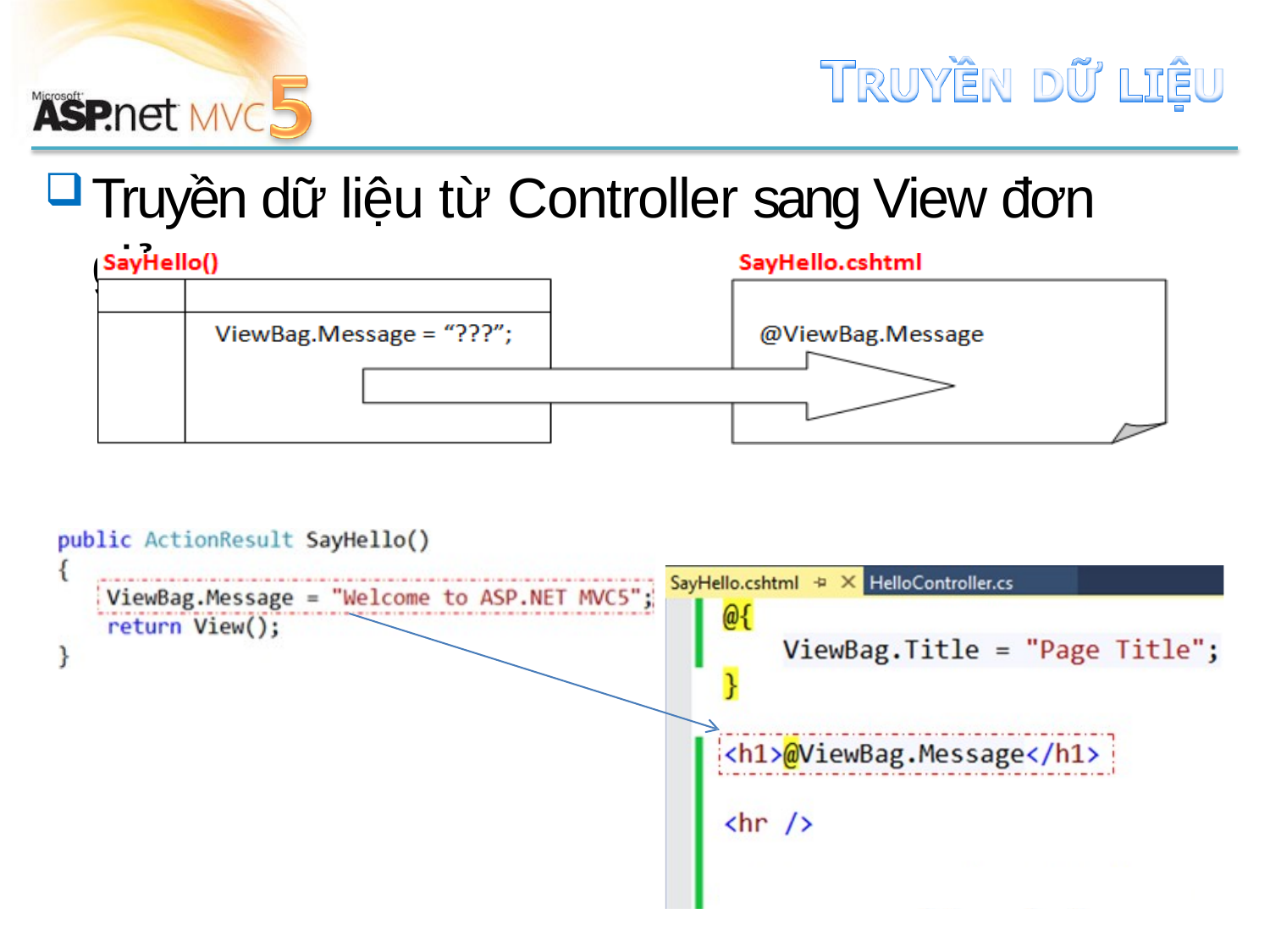

Truyền dữ liệu từ Controller sang View đơn giản